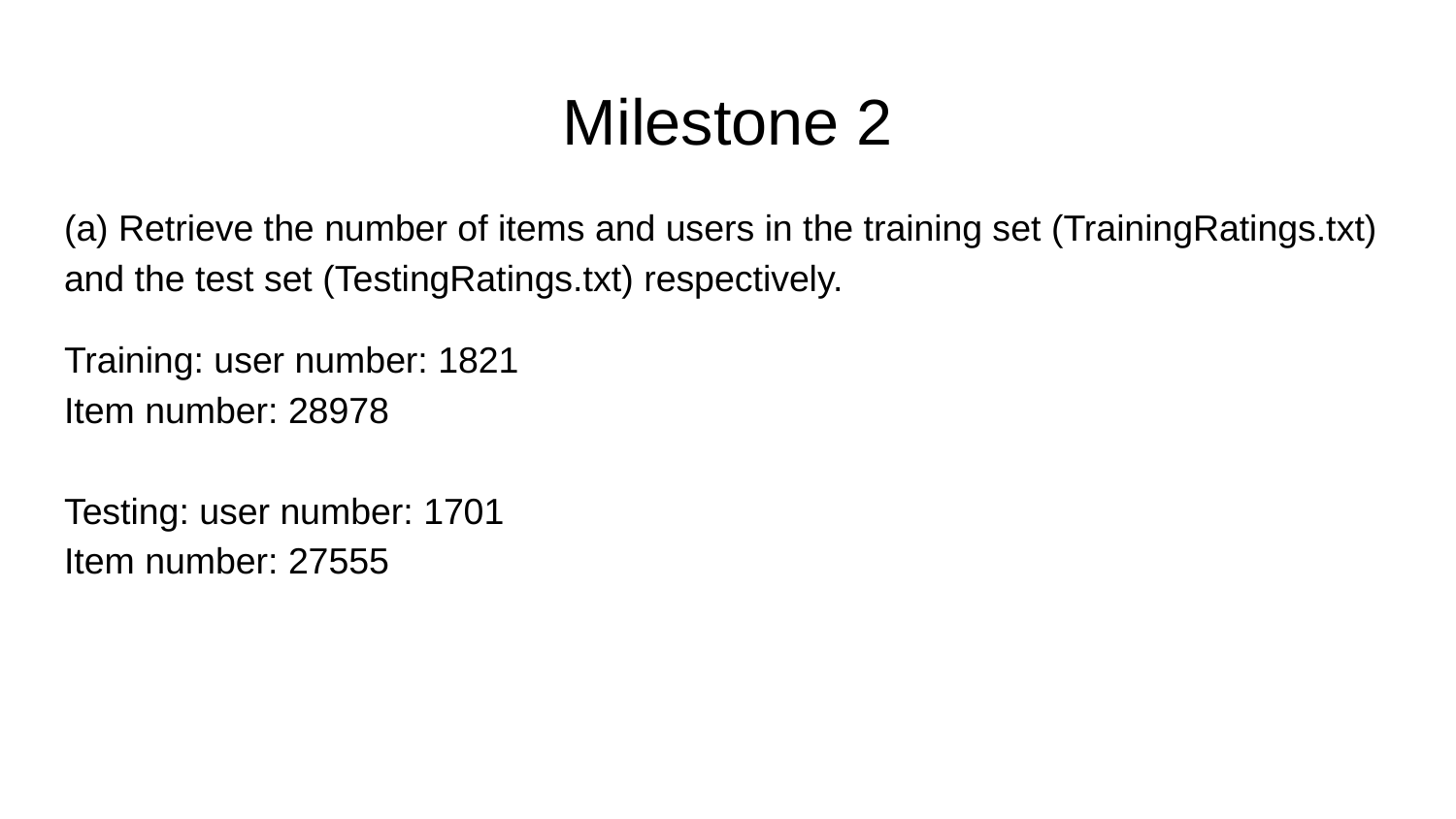

# Milestone 2
(a) Retrieve the number of items and users in the training set (TrainingRatings.txt) and the test set (TestingRatings.txt) respectively.
Training: user number: 1821
Item number: 28978

Testing: user number: 1701
Item number: 27555